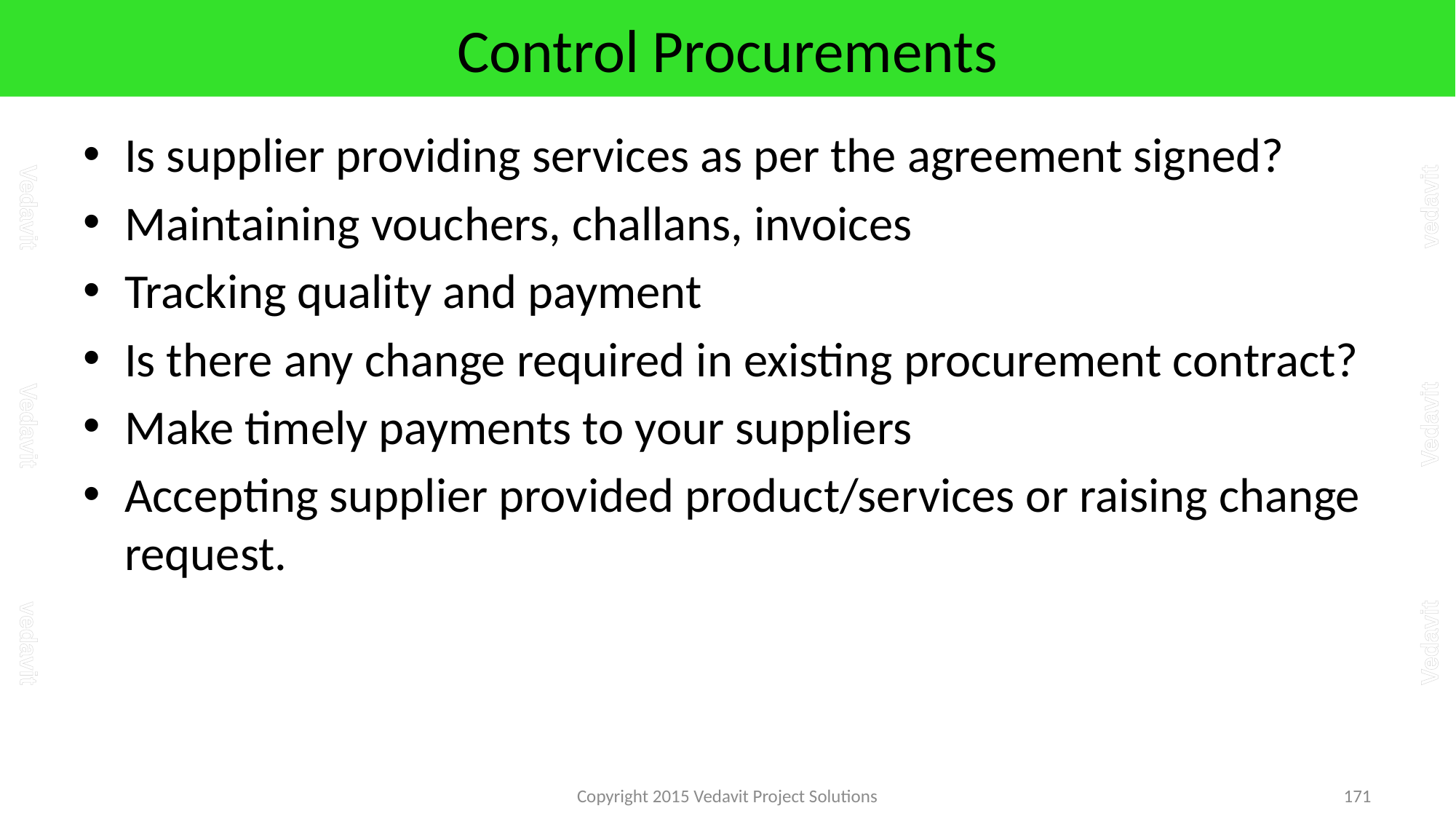

# Control Procurements
Is supplier providing services as per the agreement signed?
Maintaining vouchers, challans, invoices
Tracking quality and payment
Is there any change required in existing procurement contract?
Make timely payments to your suppliers
Accepting supplier provided product/services or raising change request.
Copyright 2015 Vedavit Project Solutions
171